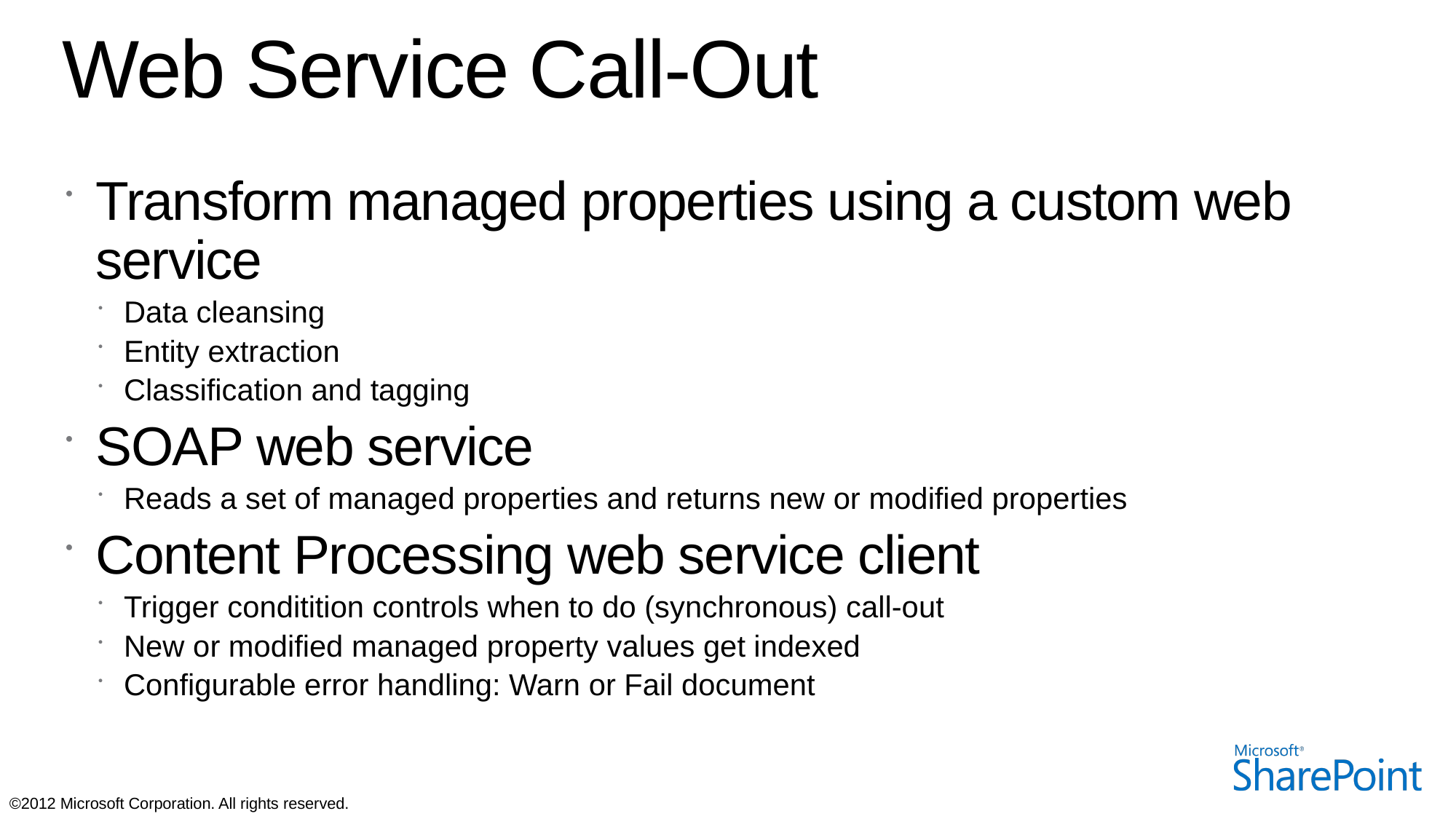

# Web Service Call-Out
Transform managed properties using a custom web service
Data cleansing
Entity extraction
Classification and tagging
SOAP web service
Reads a set of managed properties and returns new or modified properties
Content Processing web service client
Trigger conditition controls when to do (synchronous) call-out
New or modified managed property values get indexed
Configurable error handling: Warn or Fail document